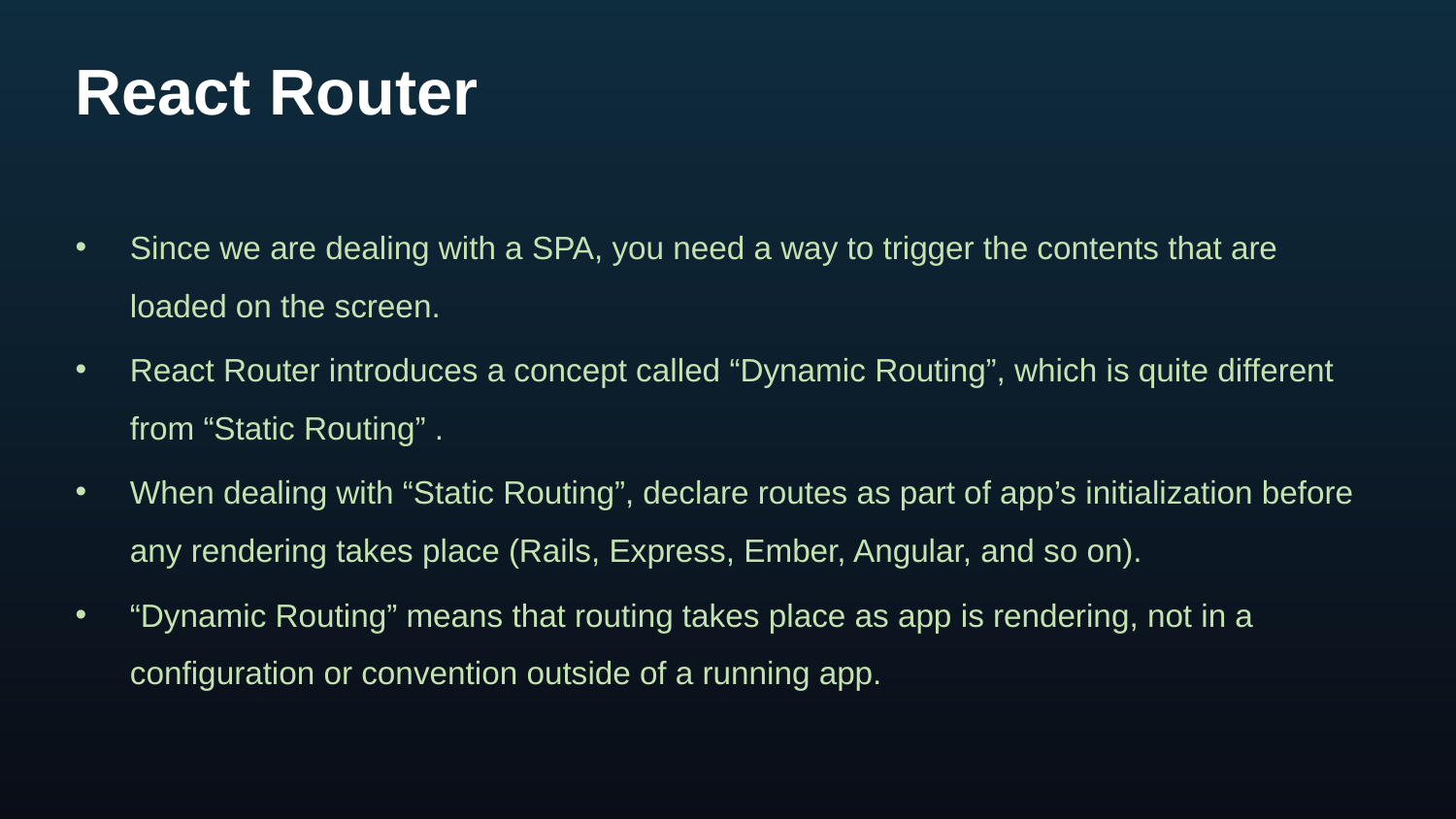

React Router
Since we are dealing with a SPA, you need a way to trigger the contents that are loaded on the screen.
React Router introduces a concept called “Dynamic Routing”, which is quite different from “Static Routing” .
When dealing with “Static Routing”, declare routes as part of app’s initialization before any rendering takes place (Rails, Express, Ember, Angular, and so on).
“Dynamic Routing” means that routing takes place as app is rendering, not in a configuration or convention outside of a running app.